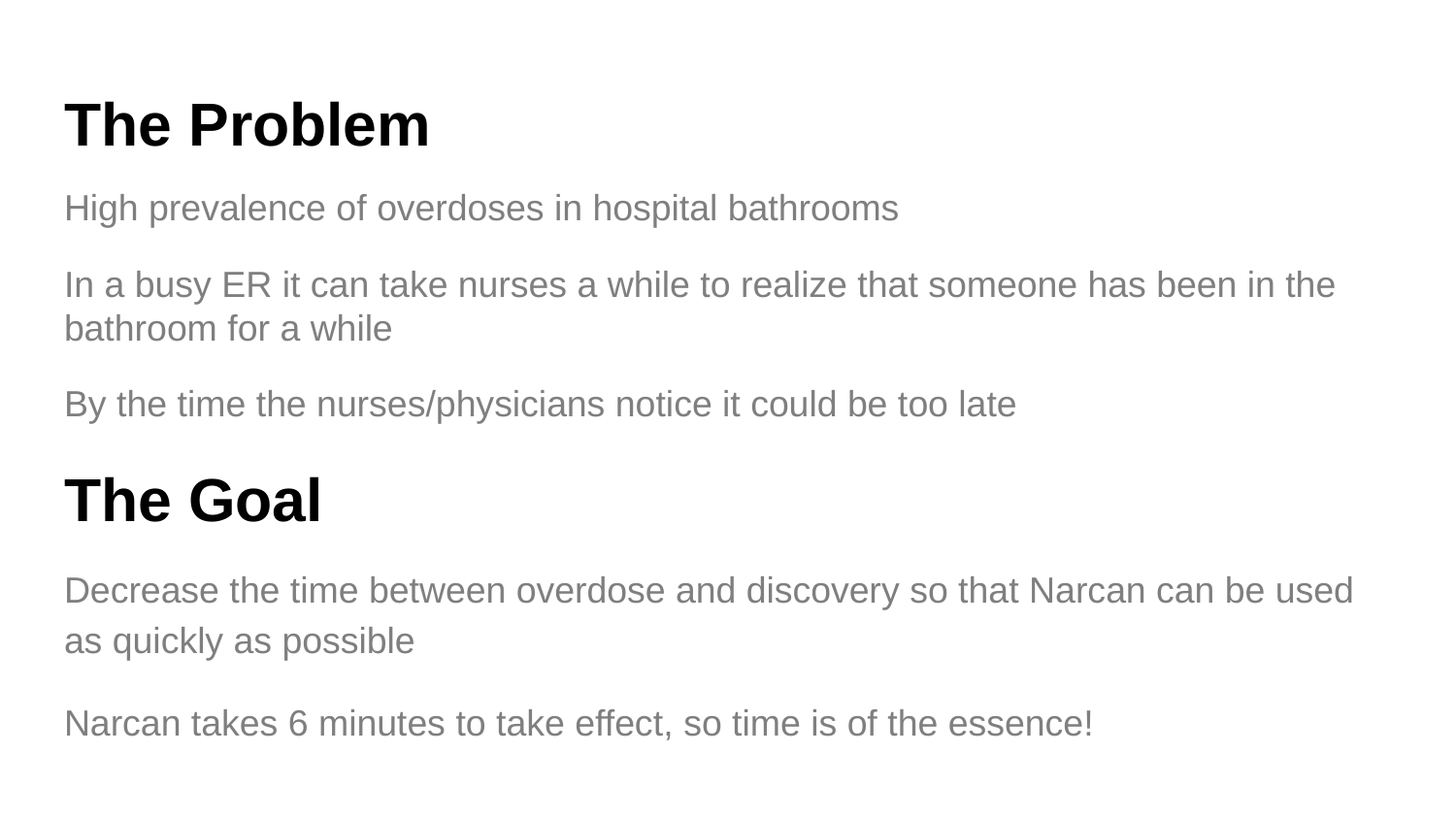

# The Problem
High prevalence of overdoses in hospital bathrooms
In a busy ER it can take nurses a while to realize that someone has been in the bathroom for a while
By the time the nurses/physicians notice it could be too late
The Goal
Decrease the time between overdose and discovery so that Narcan can be used as quickly as possible
Narcan takes 6 minutes to take effect, so time is of the essence!